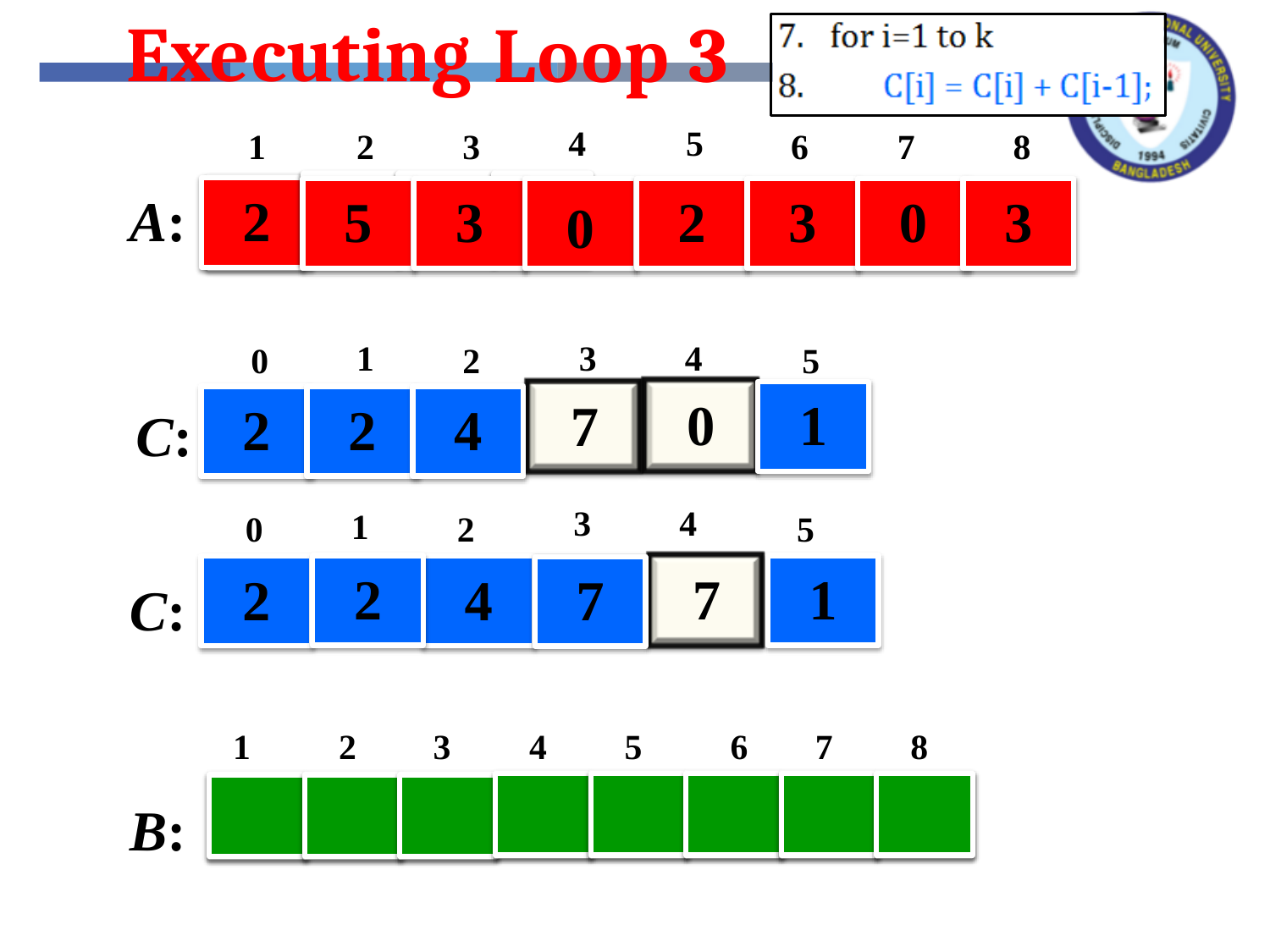

Executing
Loop
4
3
5

1
2
3
6
7
8

2

5

3

2

3

0

3

A:
0

1
3
7
3
4
0
4
7
0
2
5

1

2

2

4
C:
1
0
2
5

1

2

2

4

7

C:
1
2
3
4
5
6
7
8

B: